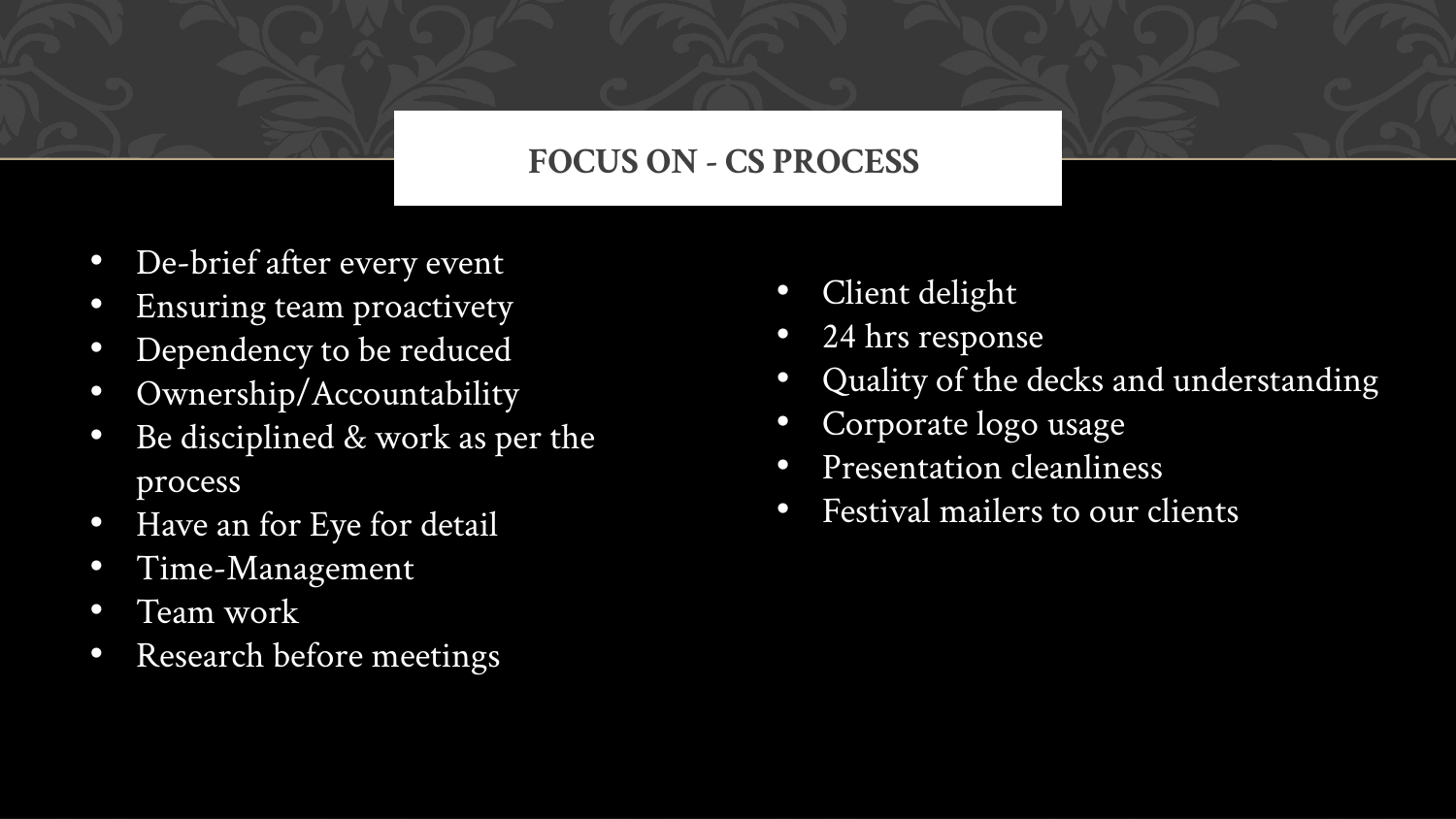

# Focus on - CS Process
De-brief after every event
Ensuring team proactivety
Dependency to be reduced
Ownership/Accountability
Be disciplined & work as per the process
Have an for Eye for detail
Time-Management
Team work
Research before meetings
Client delight
24 hrs response
Quality of the decks and understanding
Corporate logo usage
Presentation cleanliness
Festival mailers to our clients